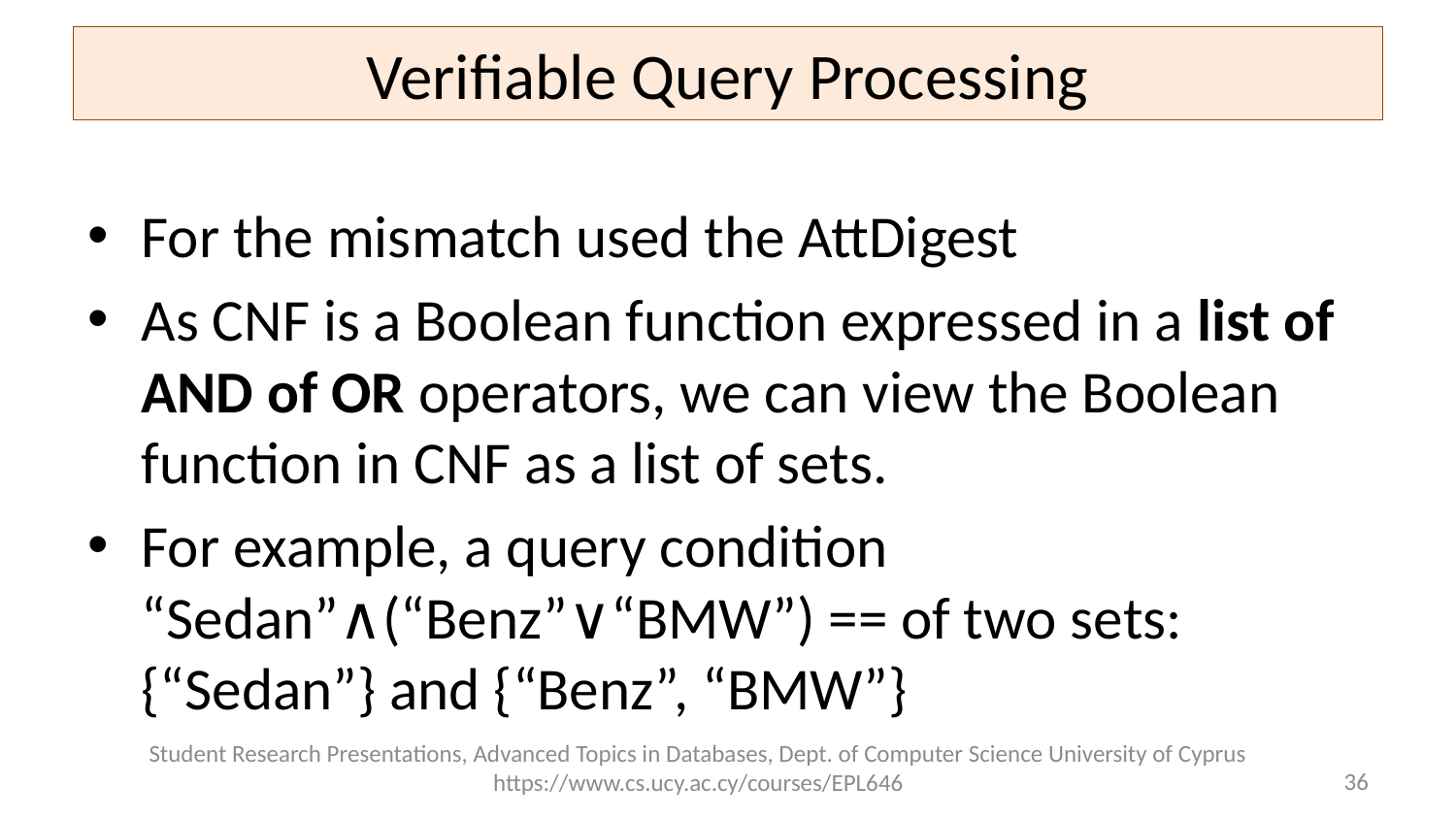

# Verifiable Query Processing
For the mismatch used the AttDigest
As CNF is a Boolean function expressed in a list of AND of OR operators, we can view the Boolean function in CNF as a list of sets.
For example, a query condition “Sedan”∧(“Benz”∨“BMW”) == of two sets: {“Sedan”} and {“Benz”, “BMW”}
Student Research Presentations, Advanced Topics in Databases, Dept. of Computer Science University of Cyprus https://www.cs.ucy.ac.cy/courses/EPL646
36